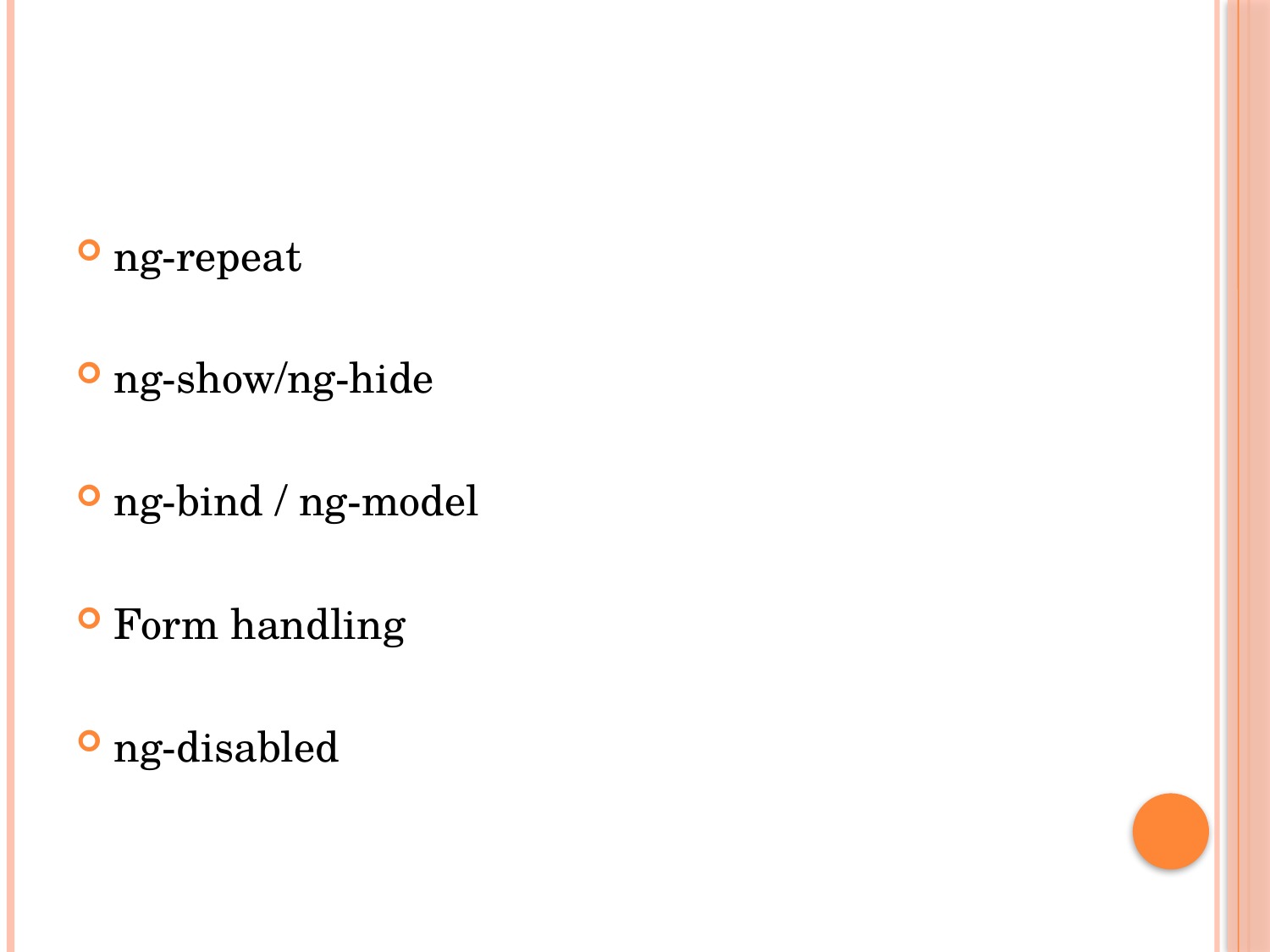

#
ng-repeat

ng-show/ng-hide

ng-bind / ng-model

Form handling

ng-disabled